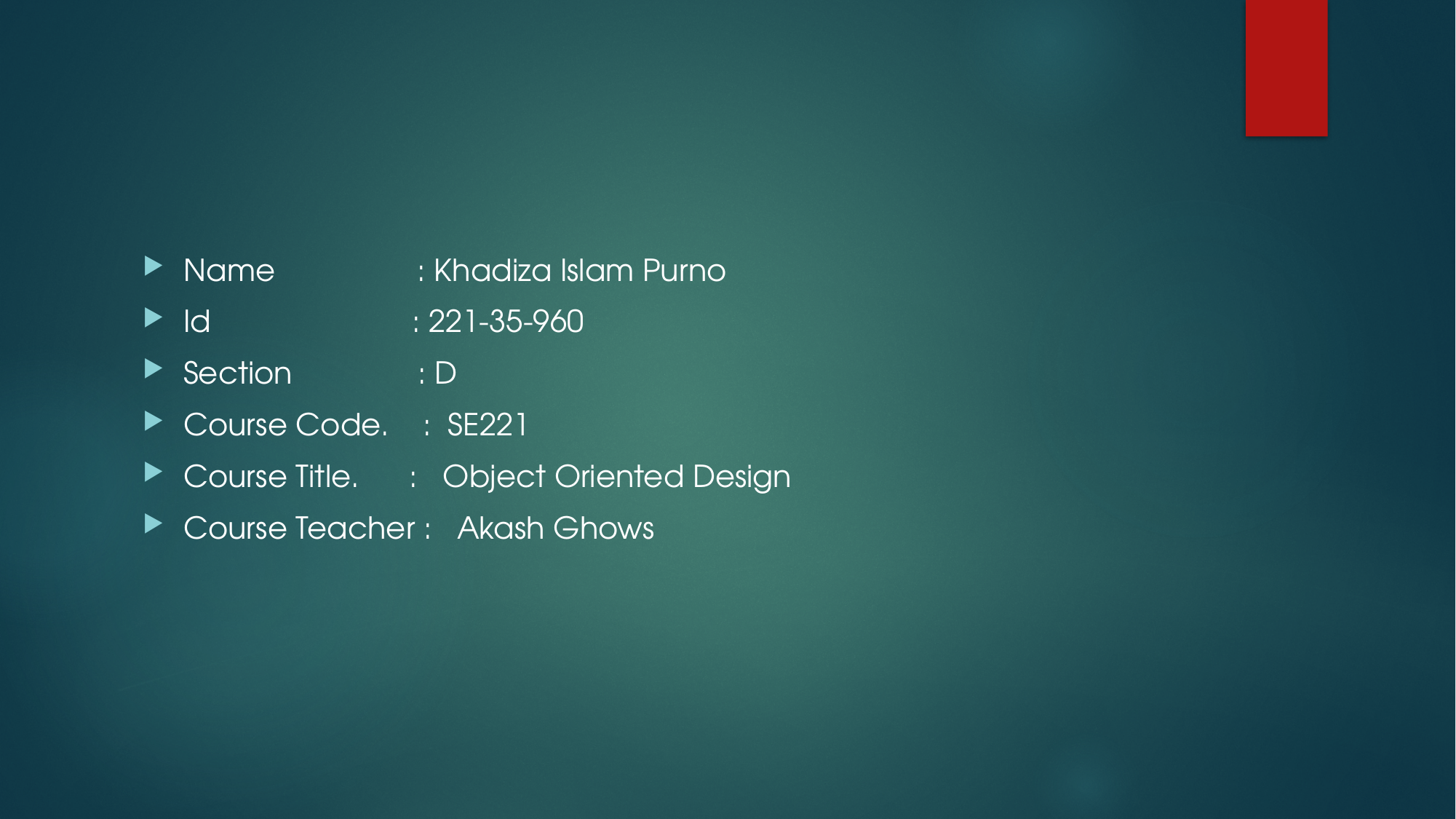

#
Name                 : Khadiza Islam Purno
Id                        : 221-35-960
Section               : D
Course Code.    :  SE221
Course Title.      :   Object Oriented Design
Course Teacher :   Akash Ghows